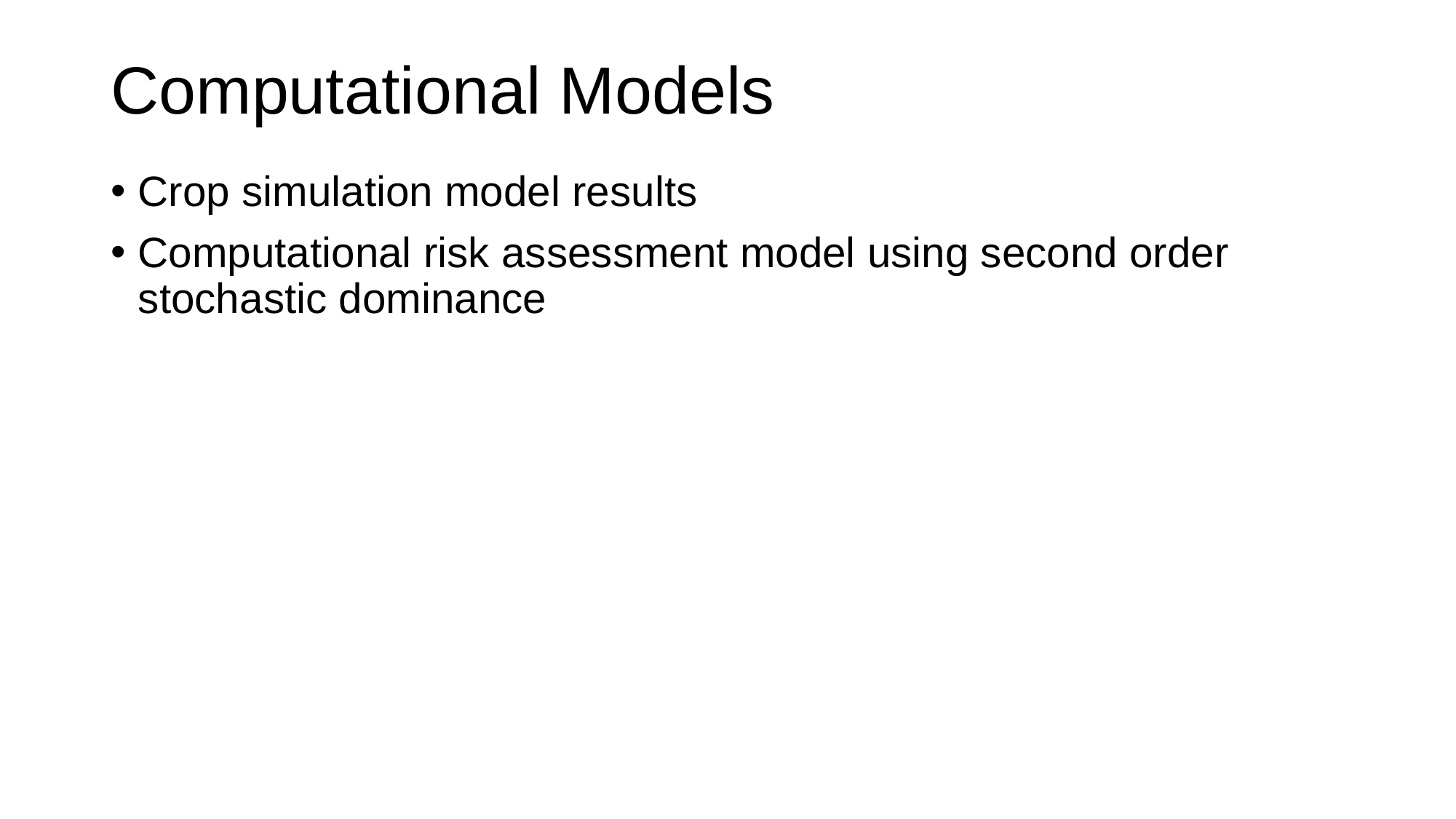

# Computational Models
Crop simulation model results
Computational risk assessment model using second order stochastic dominance